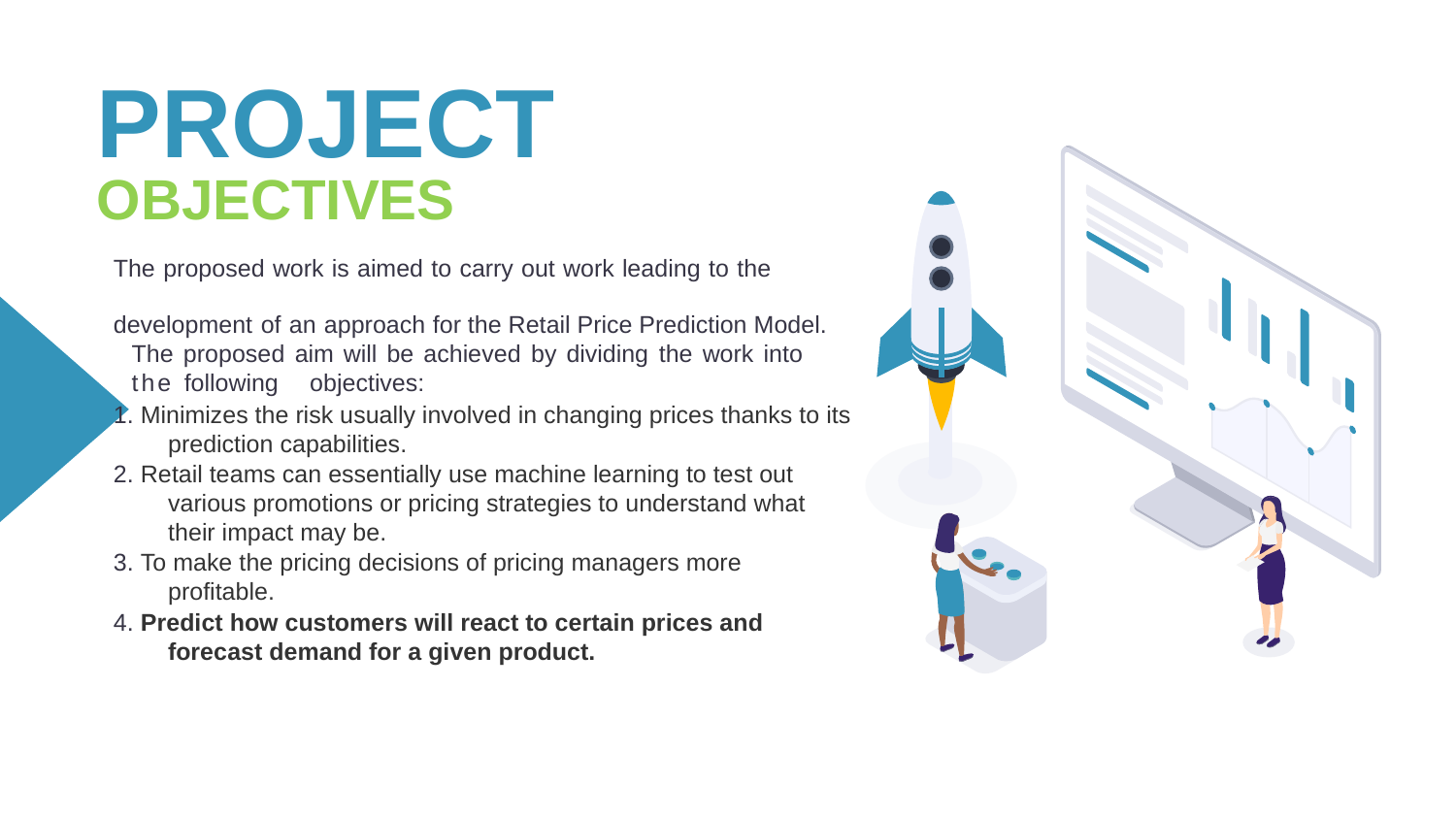

# PROJECT OBJECTIVES
The proposed work is aimed to carry out work leading to the
development of an approach for the Retail Price Prediction Model. The proposed aim will be achieved by dividing the work into the following                         objectives:
1. Minimizes the risk usually involved in changing prices thanks to its prediction capabilities.
2. Retail teams can essentially use machine learning to test out various promotions or pricing strategies to understand what their impact may be.
3. To make the pricing decisions of pricing managers more profitable.
4. Predict how customers will react to certain prices and forecast demand for a given product.